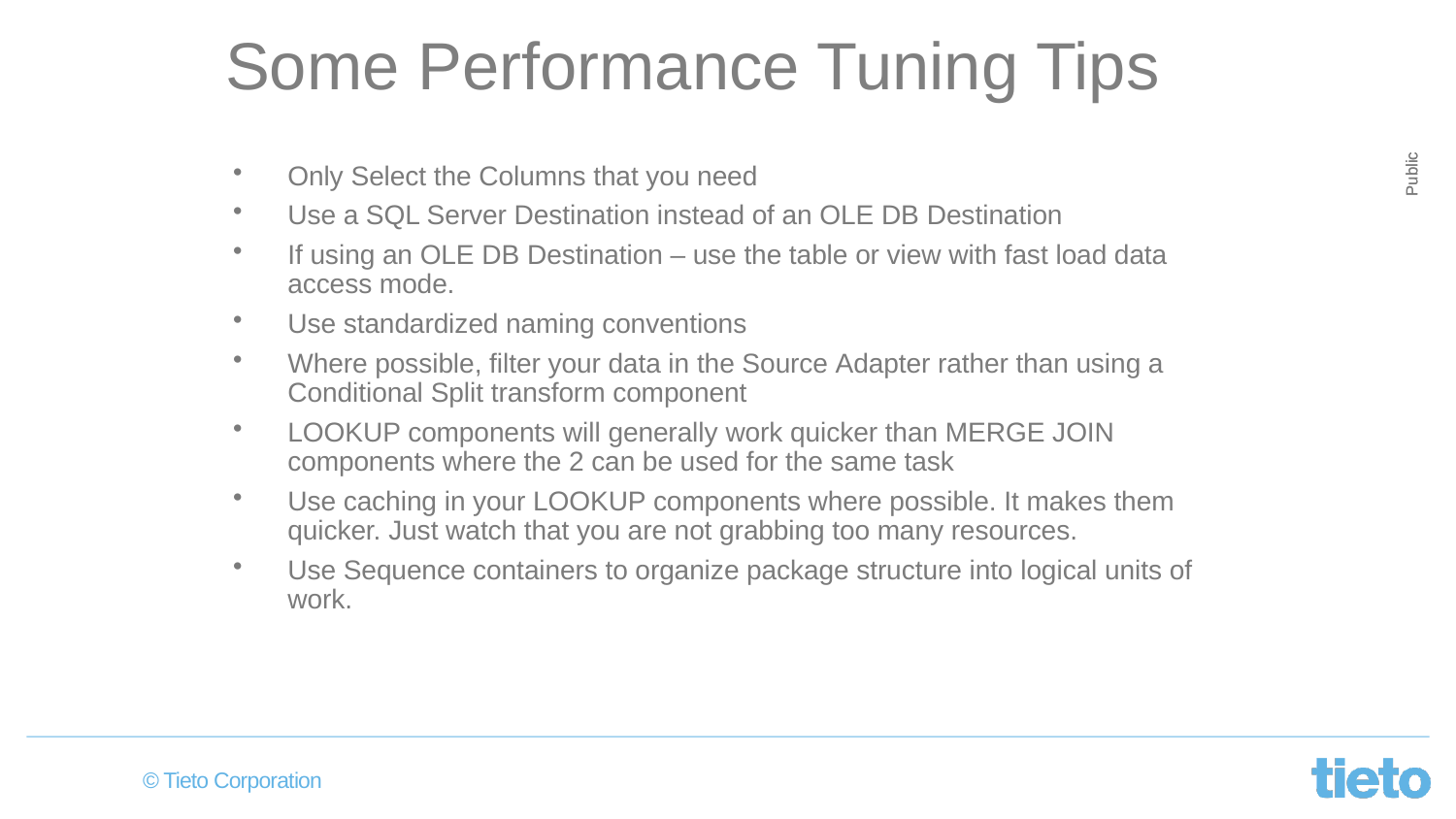

Some Performance Tuning Tips
Only Select the Columns that you need
Use a SQL Server Destination instead of an OLE DB Destination
If using an OLE DB Destination – use the table or view with fast load data access mode.
Use standardized naming conventions
Where possible, filter your data in the Source Adapter rather than using a Conditional Split transform component
LOOKUP components will generally work quicker than MERGE JOIN components where the 2 can be used for the same task
Use caching in your LOOKUP components where possible. It makes them quicker. Just watch that you are not grabbing too many resources.
Use Sequence containers to organize package structure into logical units of work.